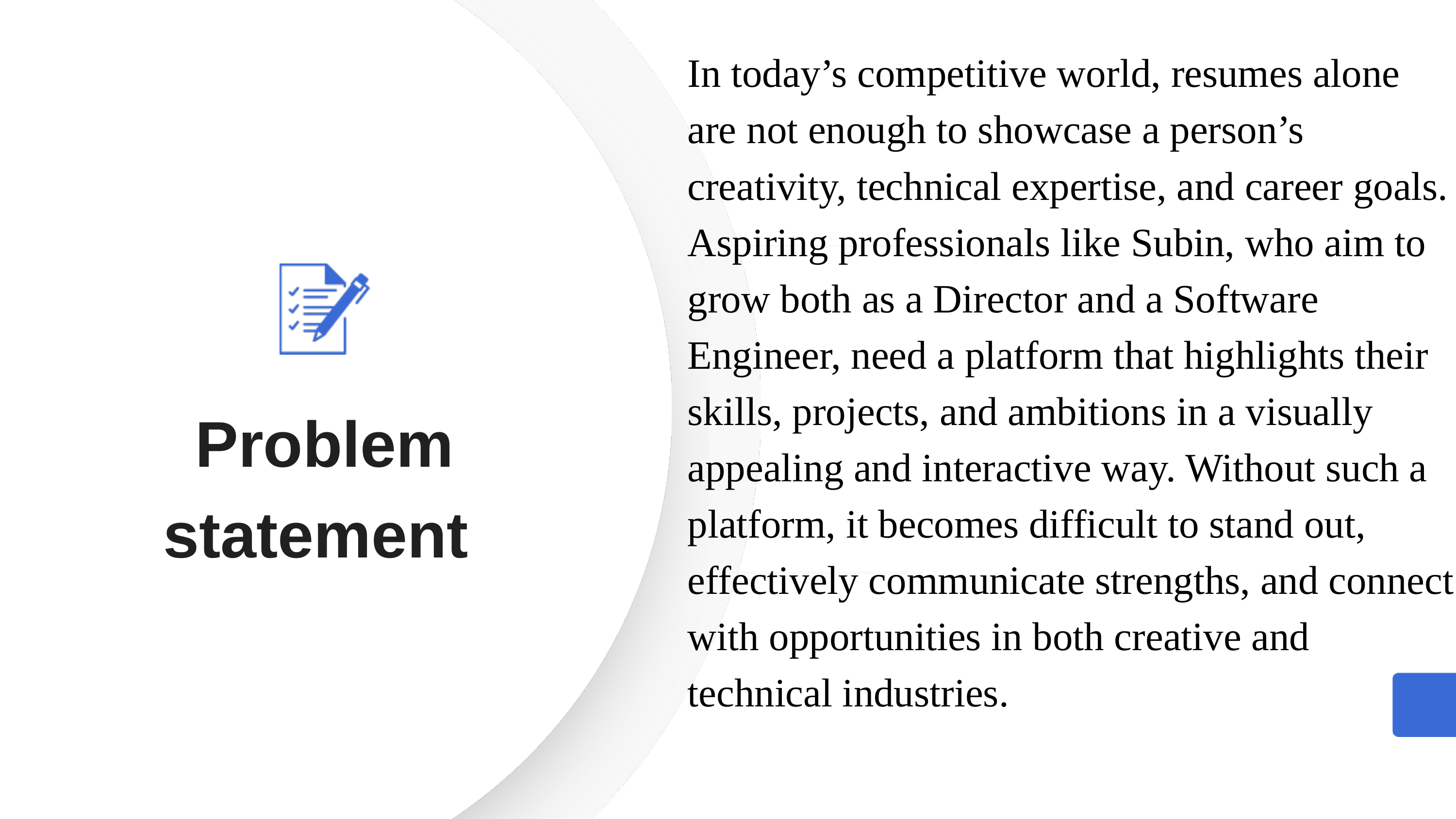

In today’s competitive world, resumes alone are not enough to showcase a person’s creativity, technical expertise, and career goals. Aspiring professionals like Subin, who aim to grow both as a Director and a Software Engineer, need a platform that highlights their skills, projects, and ambitions in a visually appealing and interactive way. Without such a platform, it becomes difficult to stand out, effectively communicate strengths, and connect with opportunities in both creative and technical industries.

Problem statement